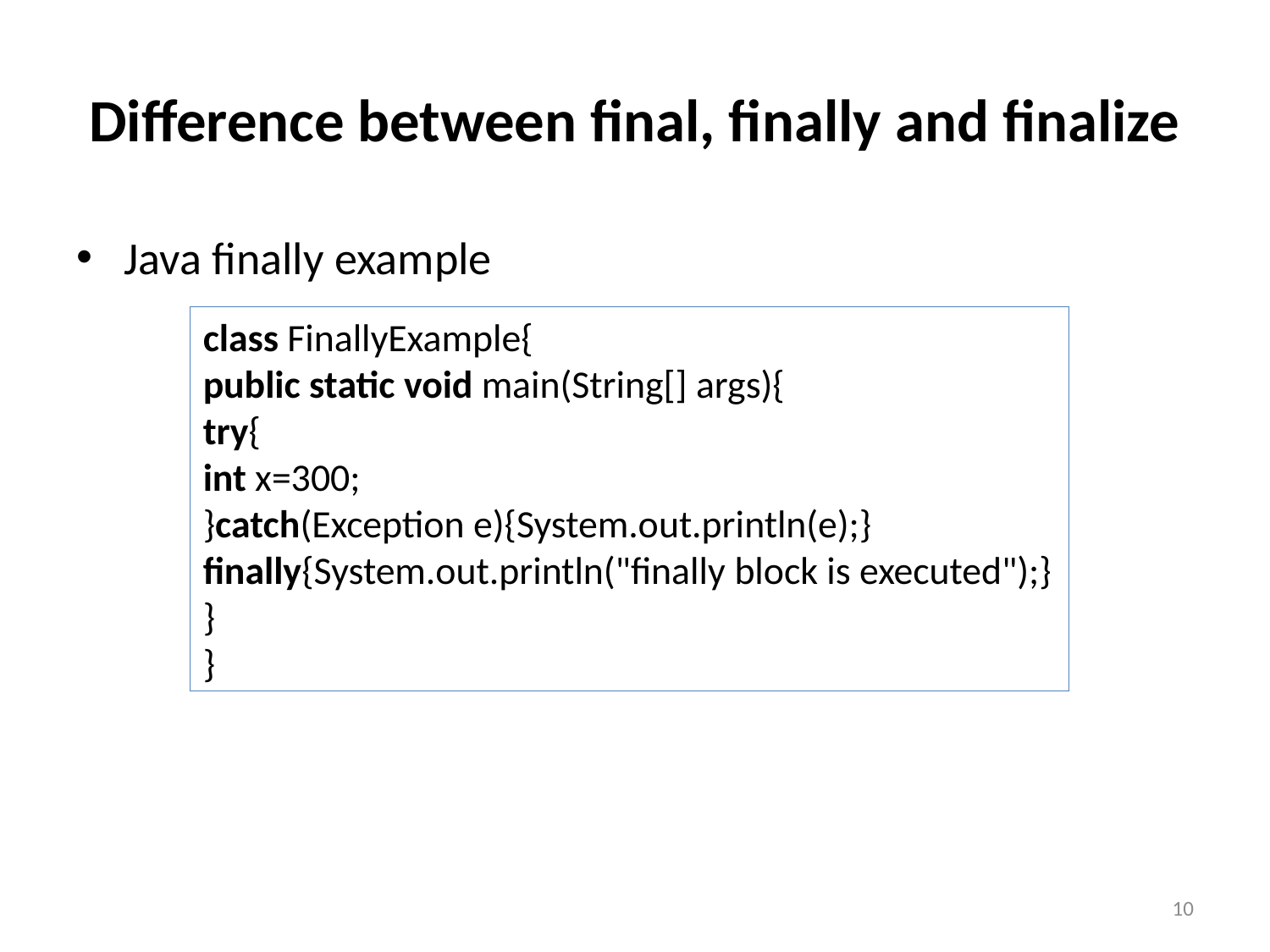

# Difference between final, finally and finalize
Java finally example

class FinallyExample{
public static void main(String[] args){
try{
int x=300;
}catch(Exception e){System.out.println(e);}
finally{System.out.println("finally block is executed");}
}
}
10